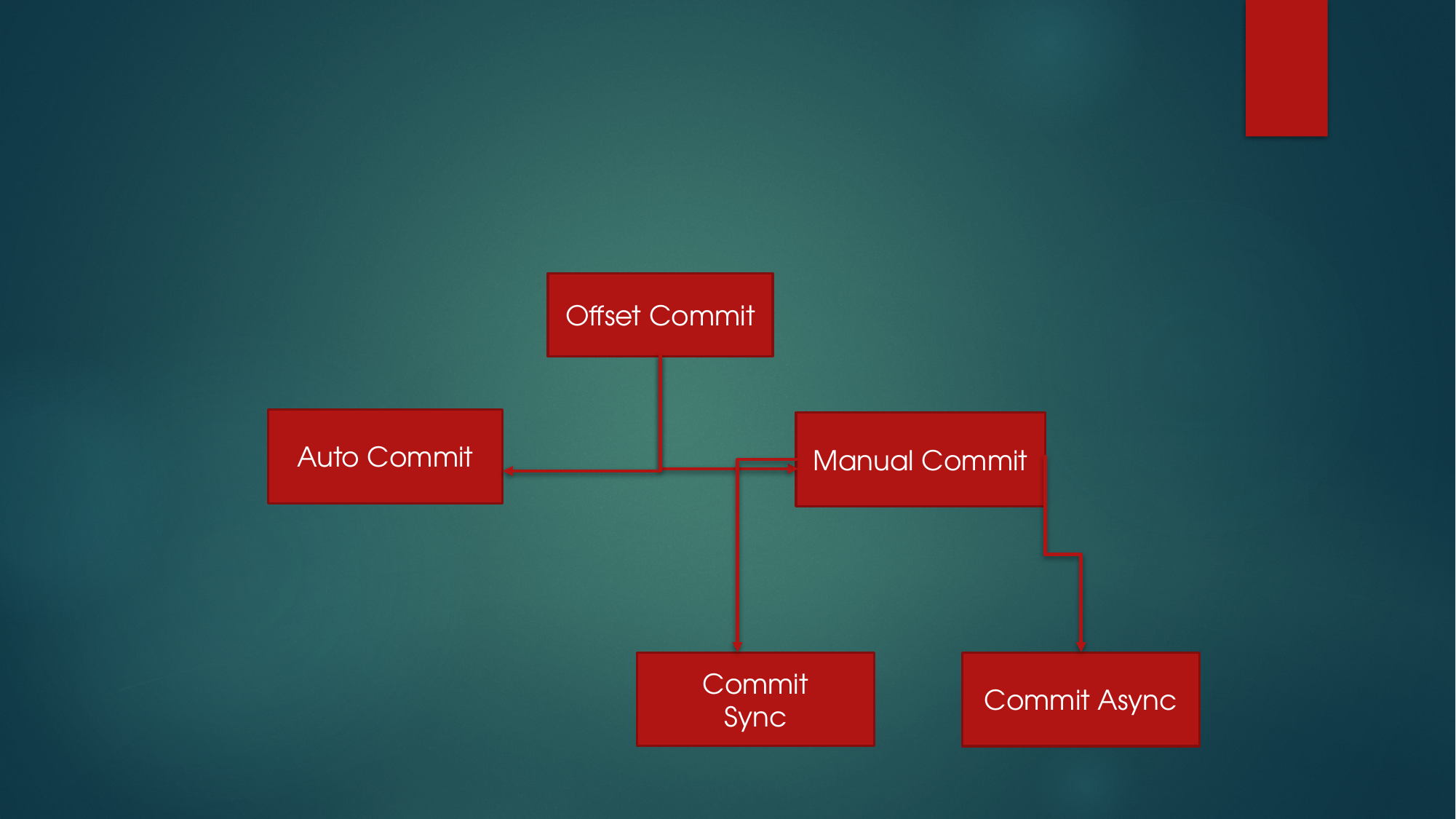

#

Offset Commit
Auto Commit
Manual Commit
Commit Async
Commit
Sync